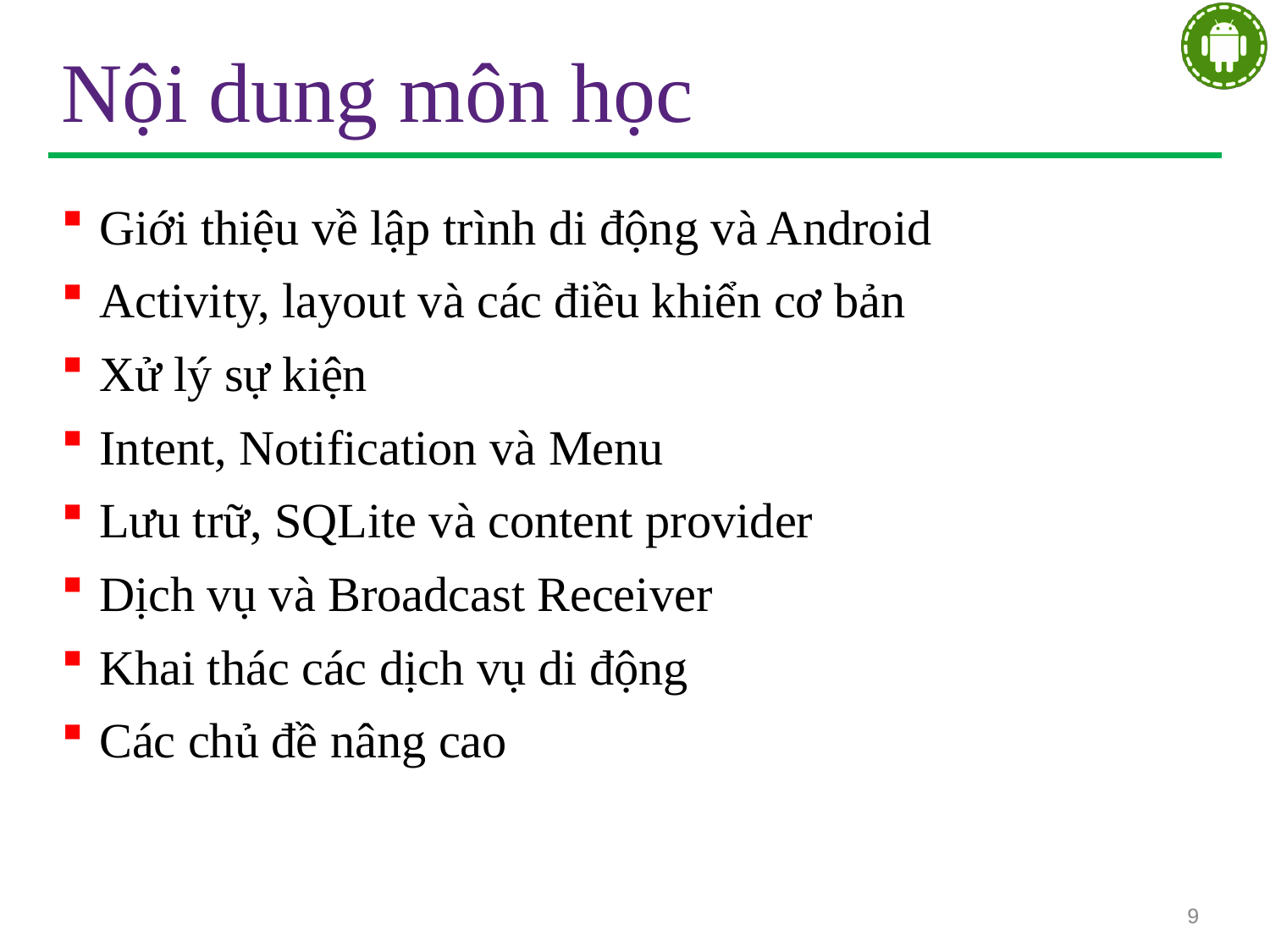

# Nội dung môn học
Giới thiệu về lập trình di động và Android
Activity, layout và các điều khiển cơ bản
Xử lý sự kiện
Intent, Notification và Menu
Lưu trữ, SQLite và content provider
Dịch vụ và Broadcast Receiver
Khai thác các dịch vụ di động
Các chủ đề nâng cao
9